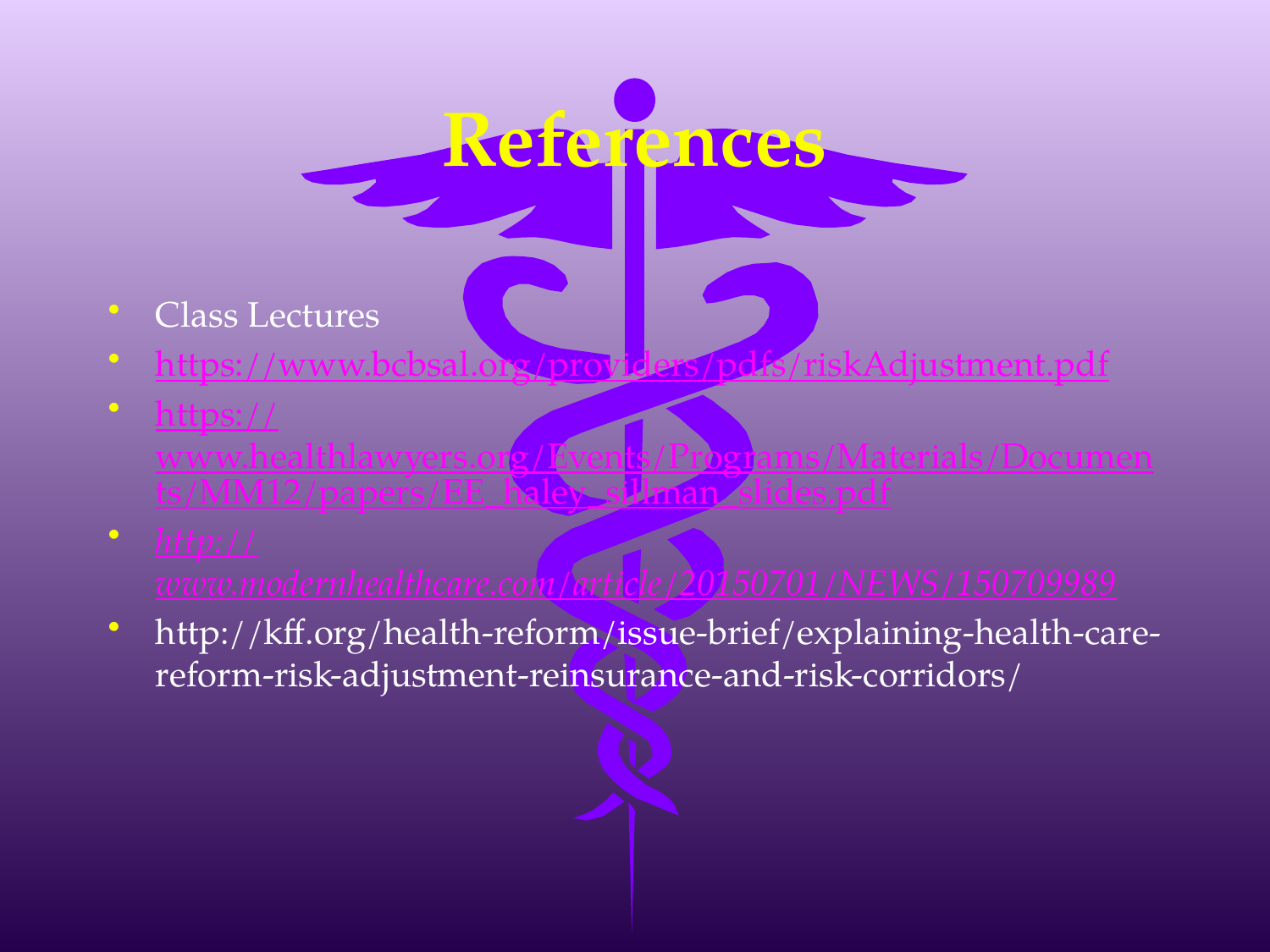

# References
Class Lectures
https://www.bcbsal.org/providers/pdfs/riskAdjustment.pdf
https://www.healthlawyers.org/Events/Programs/Materials/Documents/MM12/papers/EE_haley_sillman_slides.pdf
http://www.modernhealthcare.com/article/20150701/NEWS/150709989
http://kff.org/health-reform/issue-brief/explaining-health-care-reform-risk-adjustment-reinsurance-and-risk-corridors/